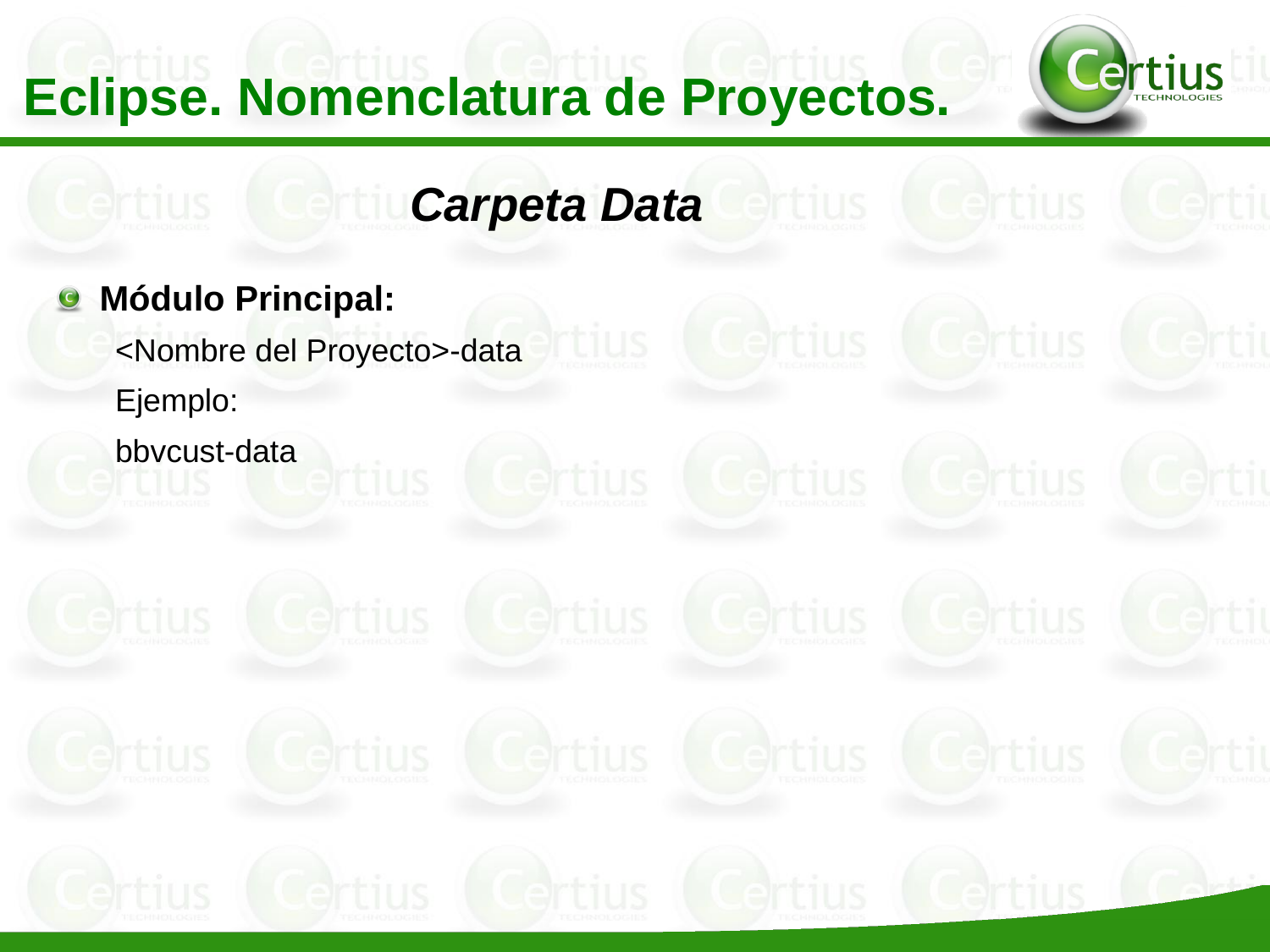

Eclipse. Nomenclatura de Proyectos.
Carpeta Data
Módulo Principal:
<Nombre del Proyecto>-data
Ejemplo:
bbvcust-data